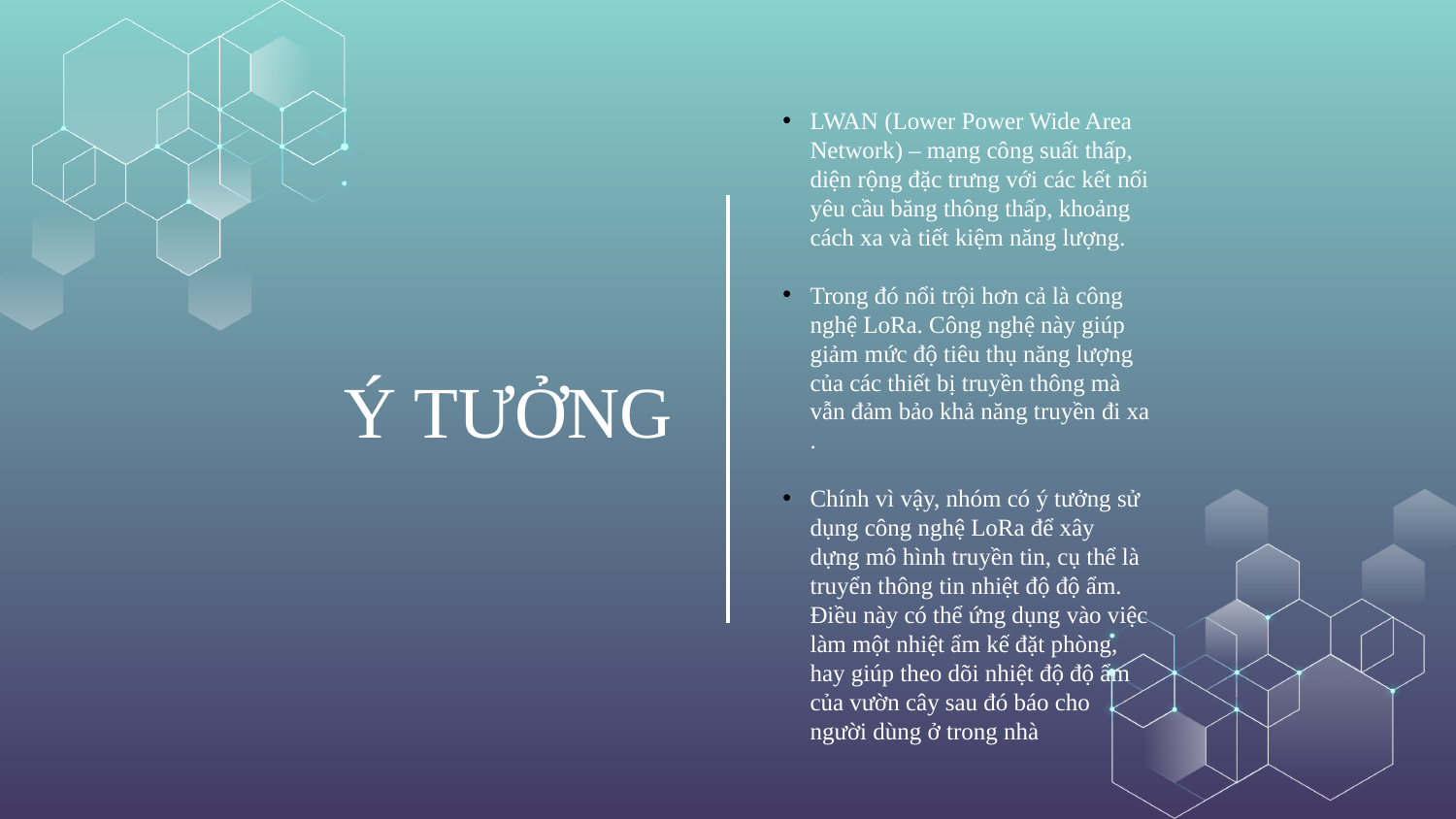

LWAN (Lower Power Wide Area Network) – mạng công suất thấp, diện rộng đặc trưng với các kết nối yêu cầu băng thông thấp, khoảng cách xa và tiết kiệm năng lượng.

Trong đó nổi trội hơn cả là công nghệ LoRa. Công nghệ này giúp giảm mức độ tiêu thụ năng lượng của các thiết bị truyền thông mà vẫn đảm bảo khả năng truyền đi xa .

Chính vì vậy, nhóm có ý tưởng sử dụng công nghệ LoRa để xây dựng mô hình truyền tin, cụ thể là truyển thông tin nhiệt độ độ ẩm. Điều này có thể ứng dụng vào việc làm một nhiệt ẩm kế đặt phòng, hay giúp theo dõi nhiệt độ độ ẩm của vườn cây sau đó báo cho người dùng ở trong nhà
# Ý TƯỞNG